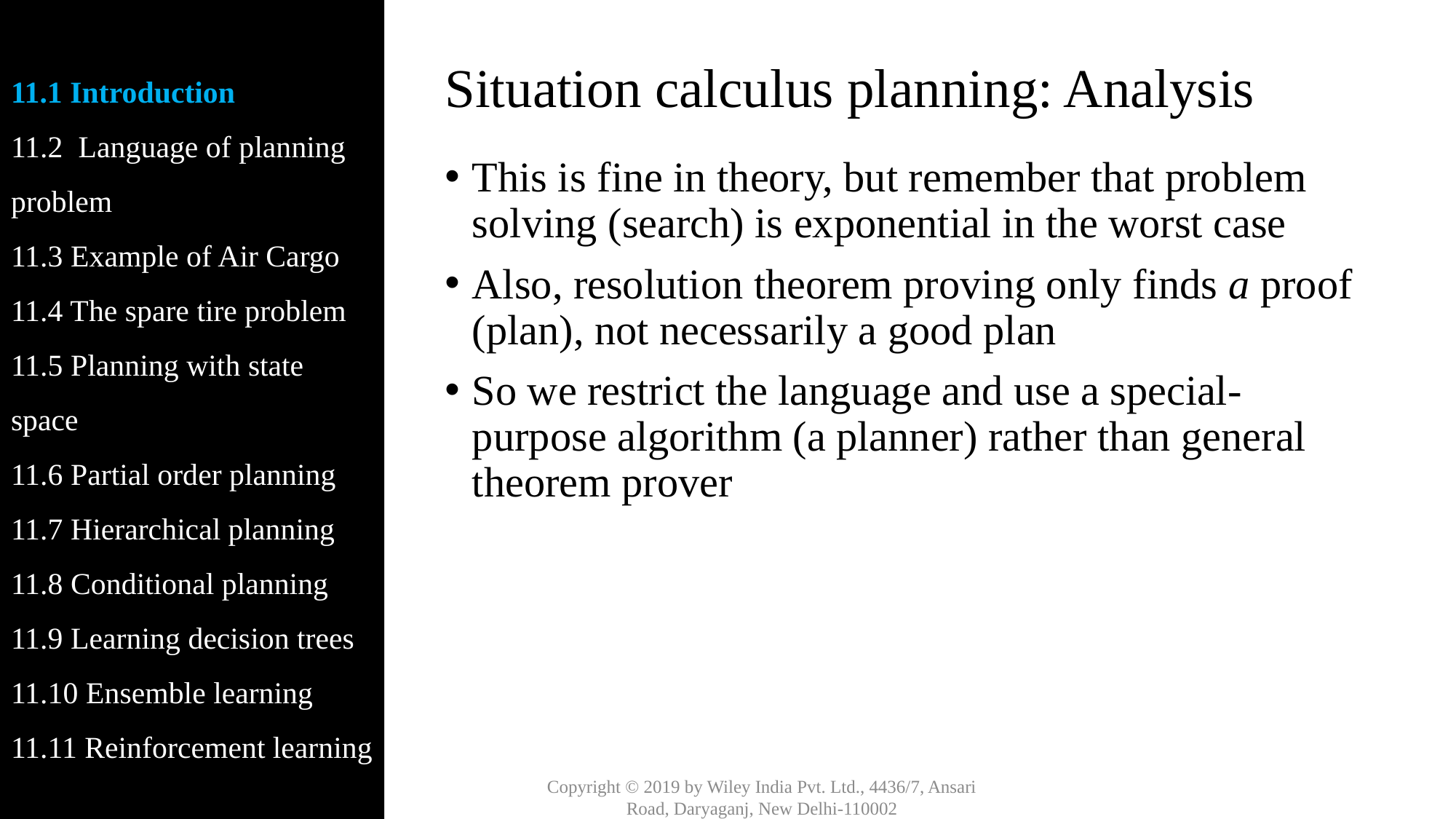

11.1 Introduction
11.2  Language of planning problem
11.3 Example of Air Cargo
11.4 The spare tire problem
11.5 Planning with state space
11.6 Partial order planning
11.7 Hierarchical planning
11.8 Conditional planning
11.9 Learning decision trees
11.10 Ensemble learning
11.11 Reinforcement learning
# Situation calculus planning: Analysis
This is fine in theory, but remember that problem solving (search) is exponential in the worst case
Also, resolution theorem proving only finds a proof (plan), not necessarily a good plan
So we restrict the language and use a special-purpose algorithm (a planner) rather than general theorem prover

Copyright © 2019 by Wiley India Pvt. Ltd., 4436/7, Ansari Road, Daryaganj, New Delhi-110002